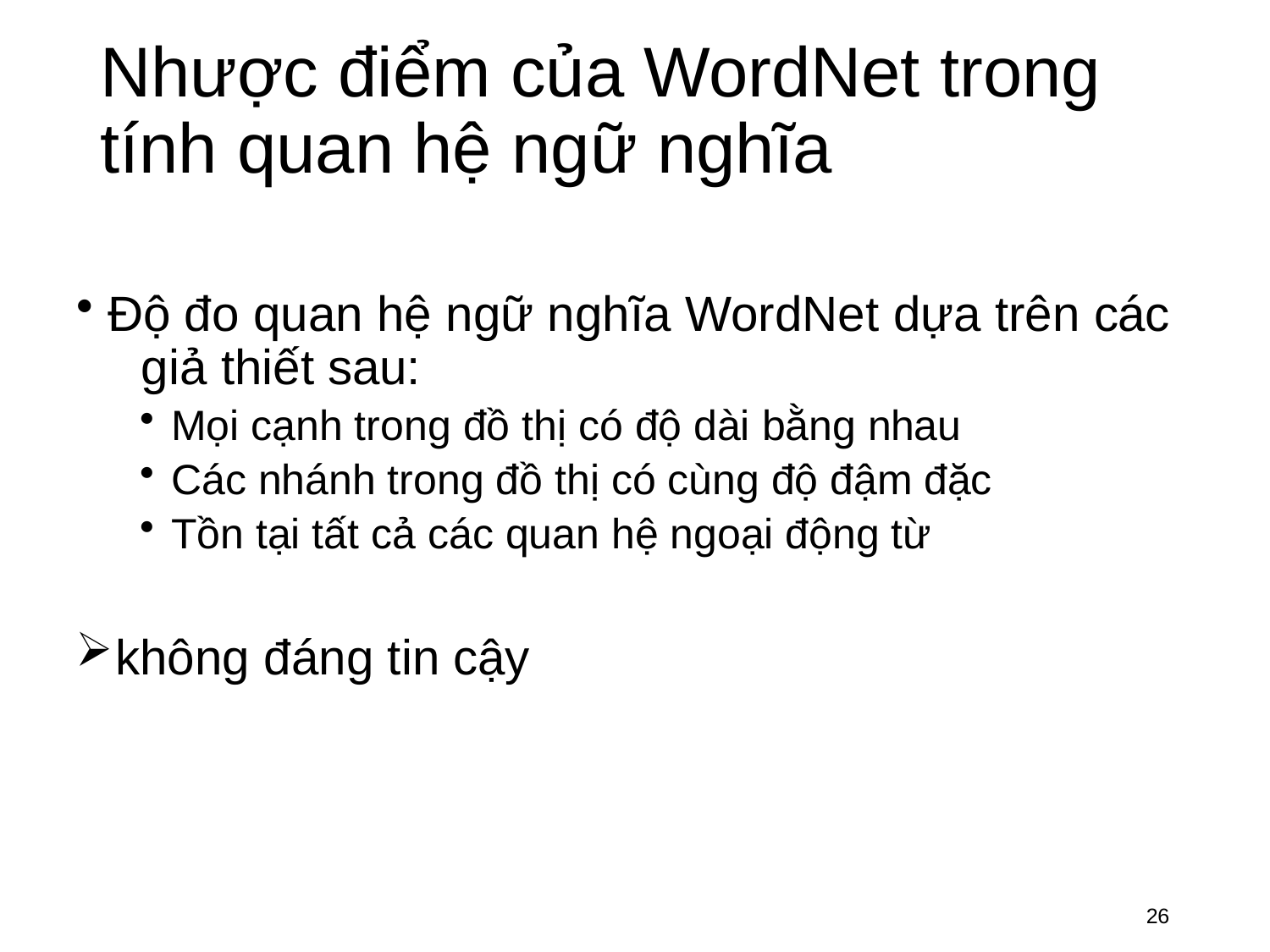

# Nhược điểm của WordNet trong tính quan hệ ngữ nghĩa
Độ đo quan hệ ngữ nghĩa WordNet dựa trên các 	giả thiết sau:
Mọi cạnh trong đồ thị có độ dài bằng nhau
Các nhánh trong đồ thị có cùng độ đậm đặc
Tồn tại tất cả các quan hệ ngoại động từ

không đáng tin cậy
26